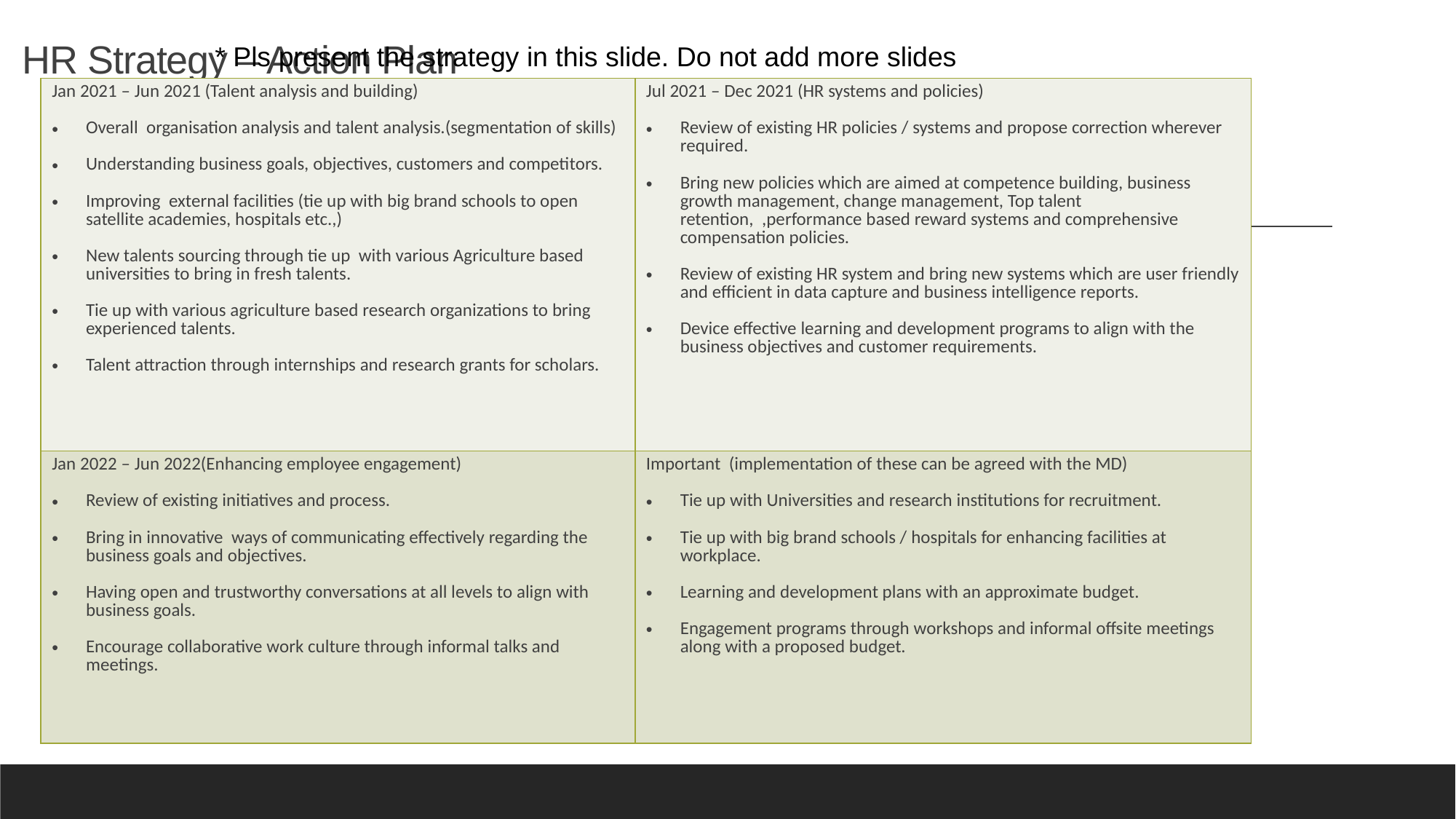

# HR Strategy – Action Plan
* Pls present the strategy in this slide. Do not add more slides
| Jan 2021 – Jun 2021 (Talent analysis and building) Overall organisation analysis and talent analysis.(segmentation of skills) Understanding business goals, objectives, customers and competitors. Improving external facilities (tie up with big brand schools to open satellite academies, hospitals etc.,) New talents sourcing through tie up with various Agriculture based universities to bring in fresh talents. Tie up with various agriculture based research organizations to bring experienced talents. Talent attraction through internships and research grants for scholars. | Jul 2021 – Dec 2021 (HR systems and policies) Review of existing HR policies / systems and propose correction wherever required. Bring new policies which are aimed at competence building, business growth management, change management, Top talent retention, ,performance based reward systems and comprehensive compensation policies. Review of existing HR system and bring new systems which are user friendly and efficient in data capture and business intelligence reports. Device effective learning and development programs to align with the business objectives and customer requirements. |
| --- | --- |
| Jan 2022 – Jun 2022(Enhancing employee engagement) Review of existing initiatives and process. Bring in innovative ways of communicating effectively regarding the business goals and objectives. Having open and trustworthy conversations at all levels to align with business goals. Encourage collaborative work culture through informal talks and meetings. | Important (implementation of these can be agreed with the MD) Tie up with Universities and research institutions for recruitment. Tie up with big brand schools / hospitals for enhancing facilities at workplace. Learning and development plans with an approximate budget. Engagement programs through workshops and informal offsite meetings along with a proposed budget. |